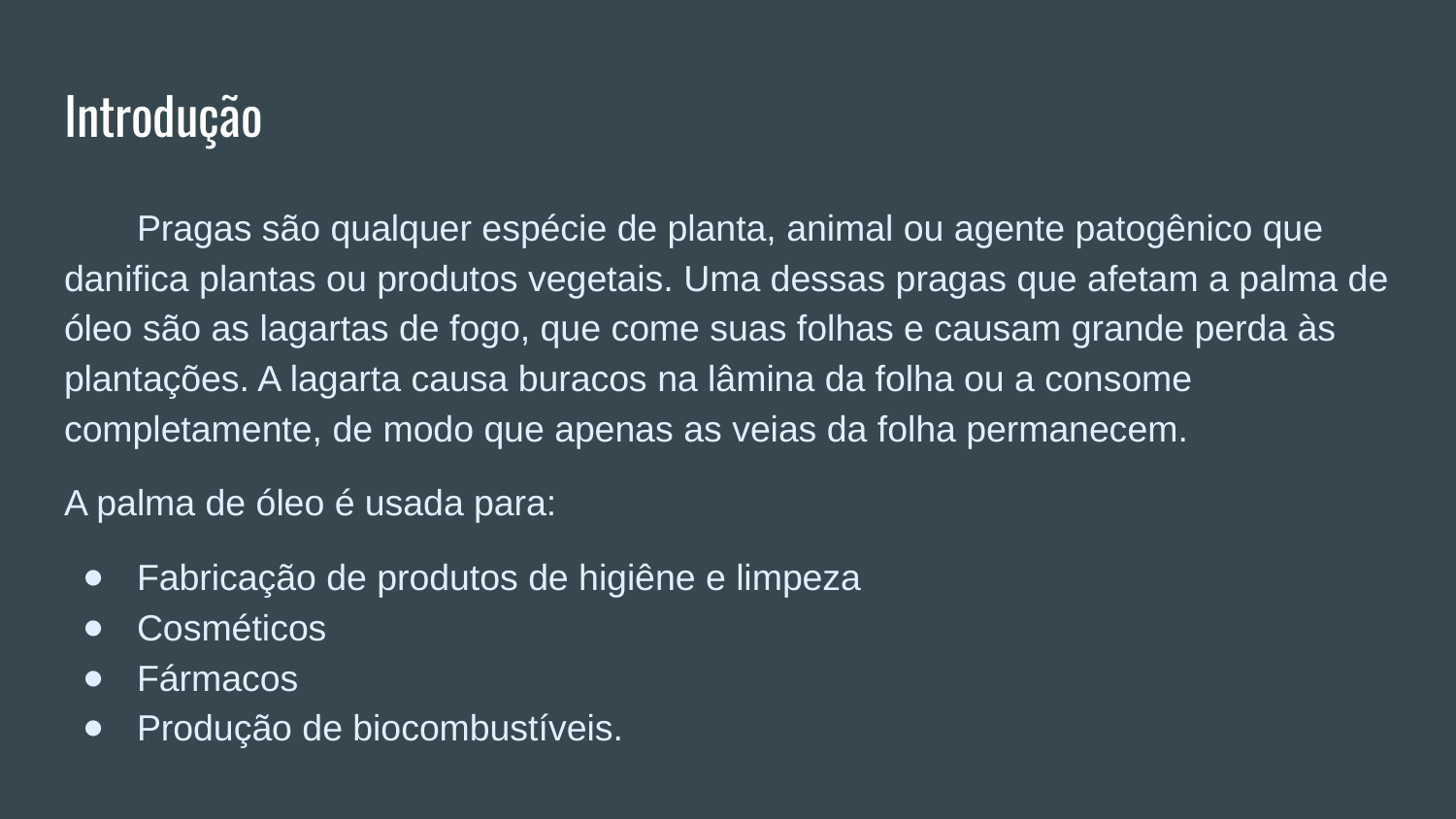

# Introdução
Pragas são qualquer espécie de planta, animal ou agente patogênico que danifica plantas ou produtos vegetais. Uma dessas pragas que afetam a palma de óleo são as lagartas de fogo, que come suas folhas e causam grande perda às plantações. A lagarta causa buracos na lâmina da folha ou a consome completamente, de modo que apenas as veias da folha permanecem.
A palma de óleo é usada para:
Fabricação de produtos de higiêne e limpeza
Cosméticos
Fármacos
Produção de biocombustíveis.